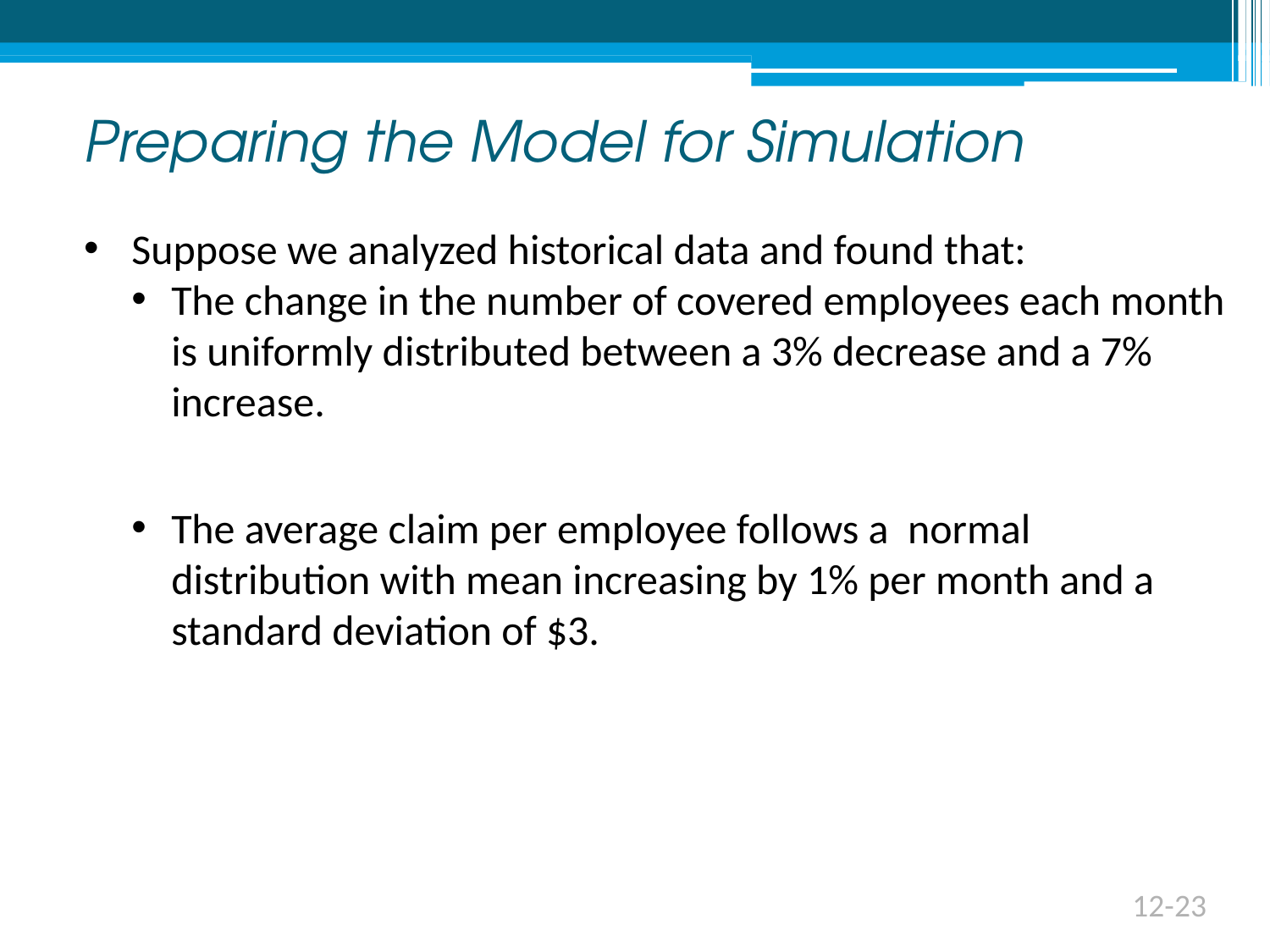

12-23
# Preparing the Model for Simulation
Suppose we analyzed historical data and found that:
The change in the number of covered employees each month is uniformly distributed between a 3% decrease and a 7% increase.

The average claim per employee follows a  normal distribution with mean increasing by 1% per month and a standard deviation of $3.